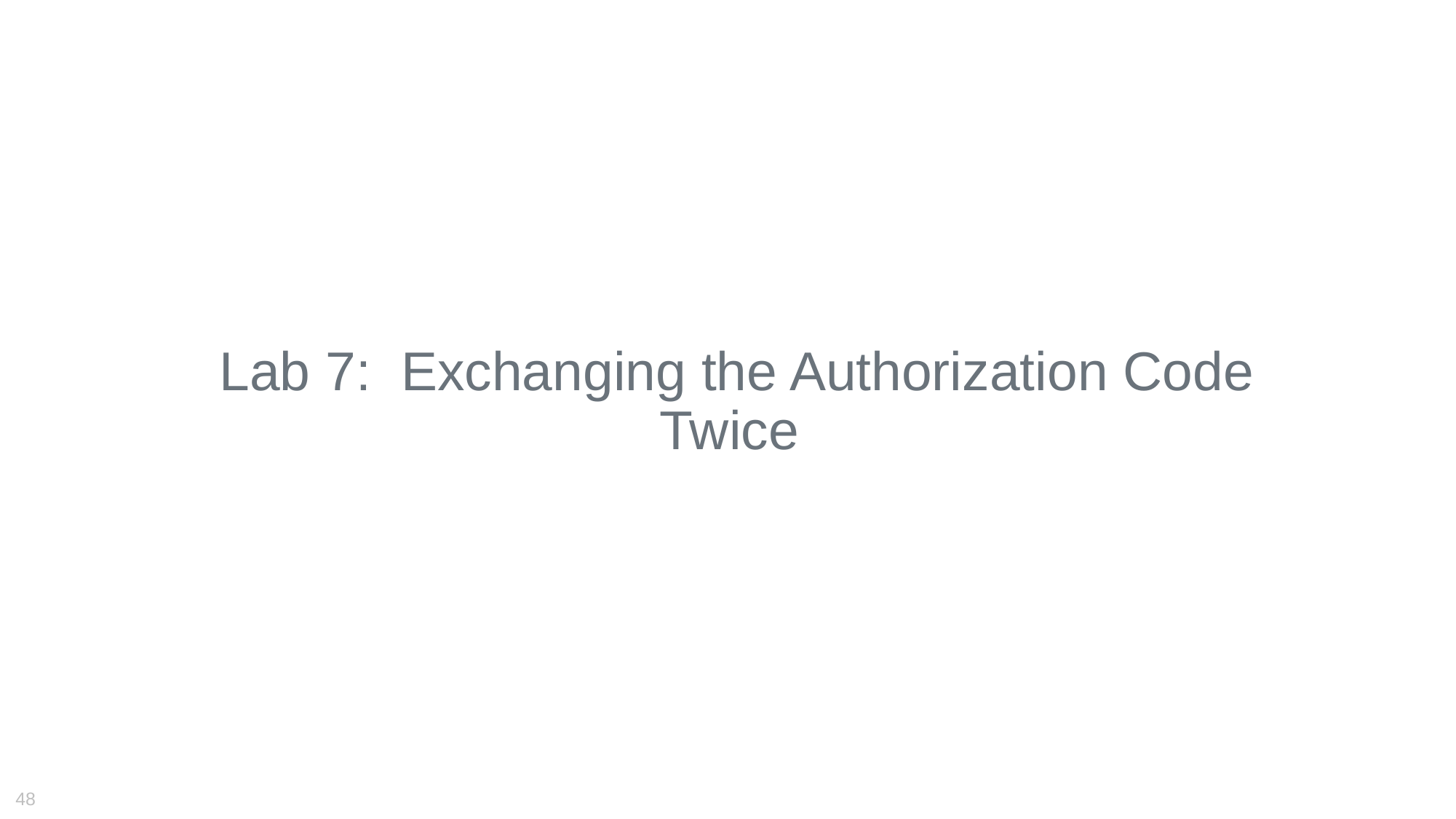

Lab 7:  Exchanging the Authorization Code Twice